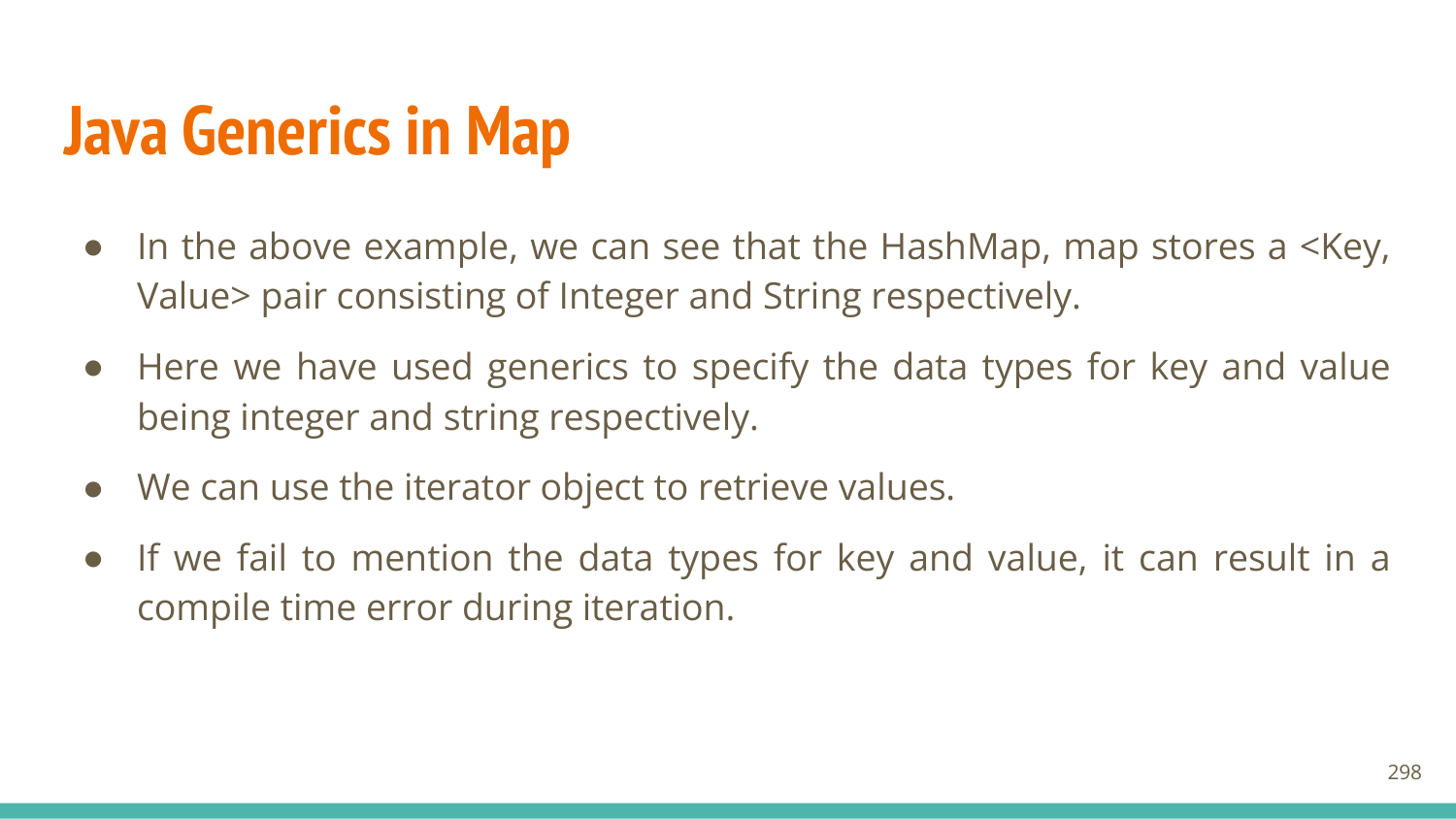

# Java Generics in Map
In the above example, we can see that the HashMap, map stores a <Key, Value> pair consisting of Integer and String respectively.
Here we have used generics to specify the data types for key and value being integer and string respectively.
We can use the iterator object to retrieve values.
If we fail to mention the data types for key and value, it can result in a compile time error during iteration.
298